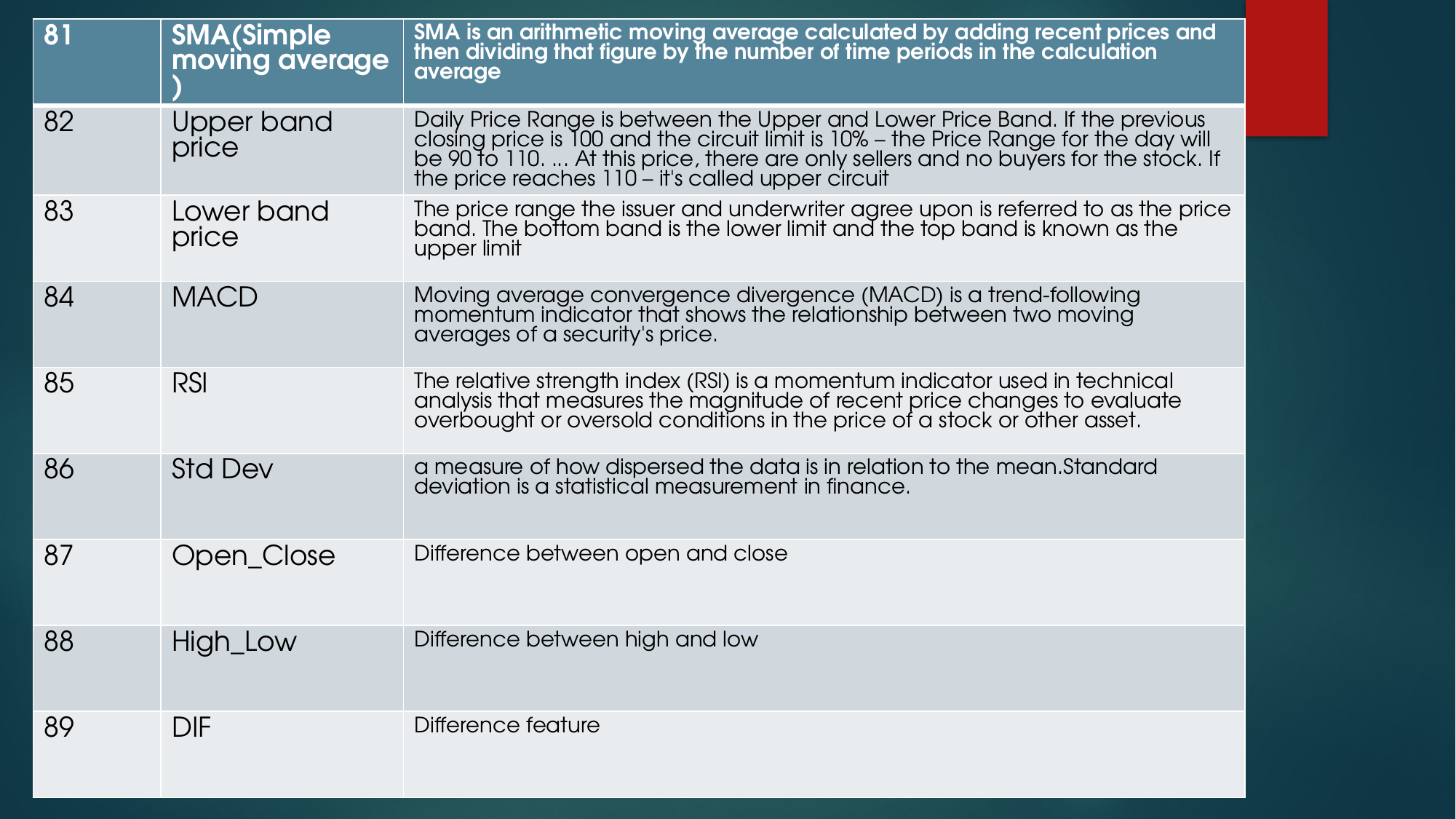

| 81 | SMA(Simple moving average ) | SMA is an arithmetic moving average calculated by adding recent prices and then dividing that figure by the number of time periods in the calculation average |
| --- | --- | --- |
| 82 | Upper band price | Daily Price Range is between the Upper and Lower Price Band. If the previous closing price is 100 and the circuit limit is 10% – the Price Range for the day will be 90 to 110. ... At this price, there are only sellers and no buyers for the stock. If the price reaches 110 – it's called upper circuit |
| 83 | Lower band price | The price range the issuer and underwriter agree upon is referred to as the price band. The bottom band is the lower limit and the top band is known as the upper limit |
| 84 | MACD | Moving average convergence divergence (MACD) is a trend-following momentum indicator that shows the relationship between two moving averages of a security's price. |
| 85 | RSI | The relative strength index (RSI) is a momentum indicator used in technical analysis that measures the magnitude of recent price changes to evaluate overbought or oversold conditions in the price of a stock or other asset. |
| 86 | Std Dev | a measure of how dispersed the data is in relation to the mean.Standard deviation is a statistical measurement in finance. |
| 87 | Open\_Close | Difference between open and close |
| 88 | High\_Low | Difference between high and low |
| 89 | DIF | Difference feature |